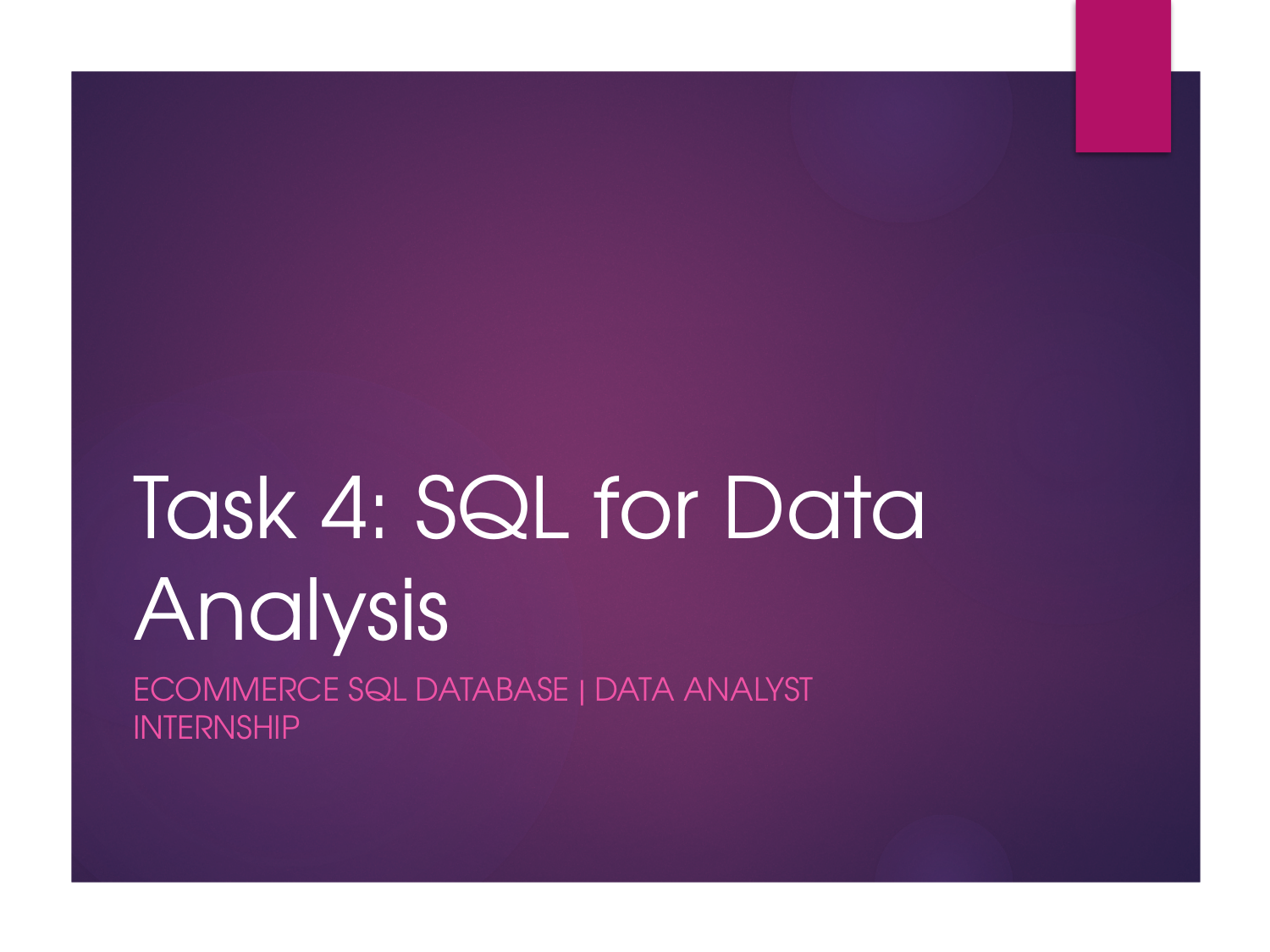

# Task 4: SQL for Data Analysis
Ecommerce SQL Database | Data Analyst Internship